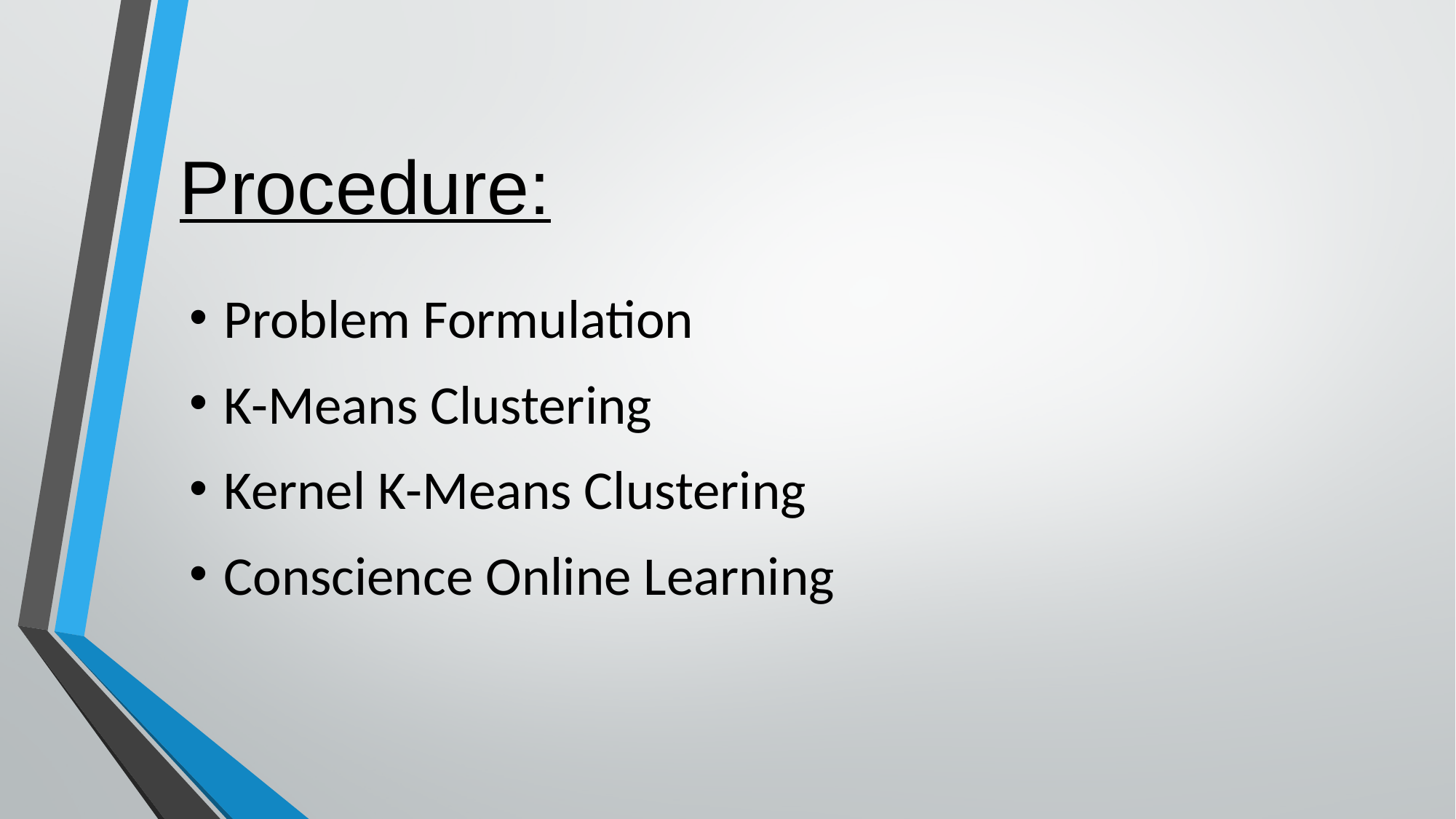

Procedure:
Problem Formulation
K-Means Clustering
Kernel K-Means Clustering
Conscience Online Learning